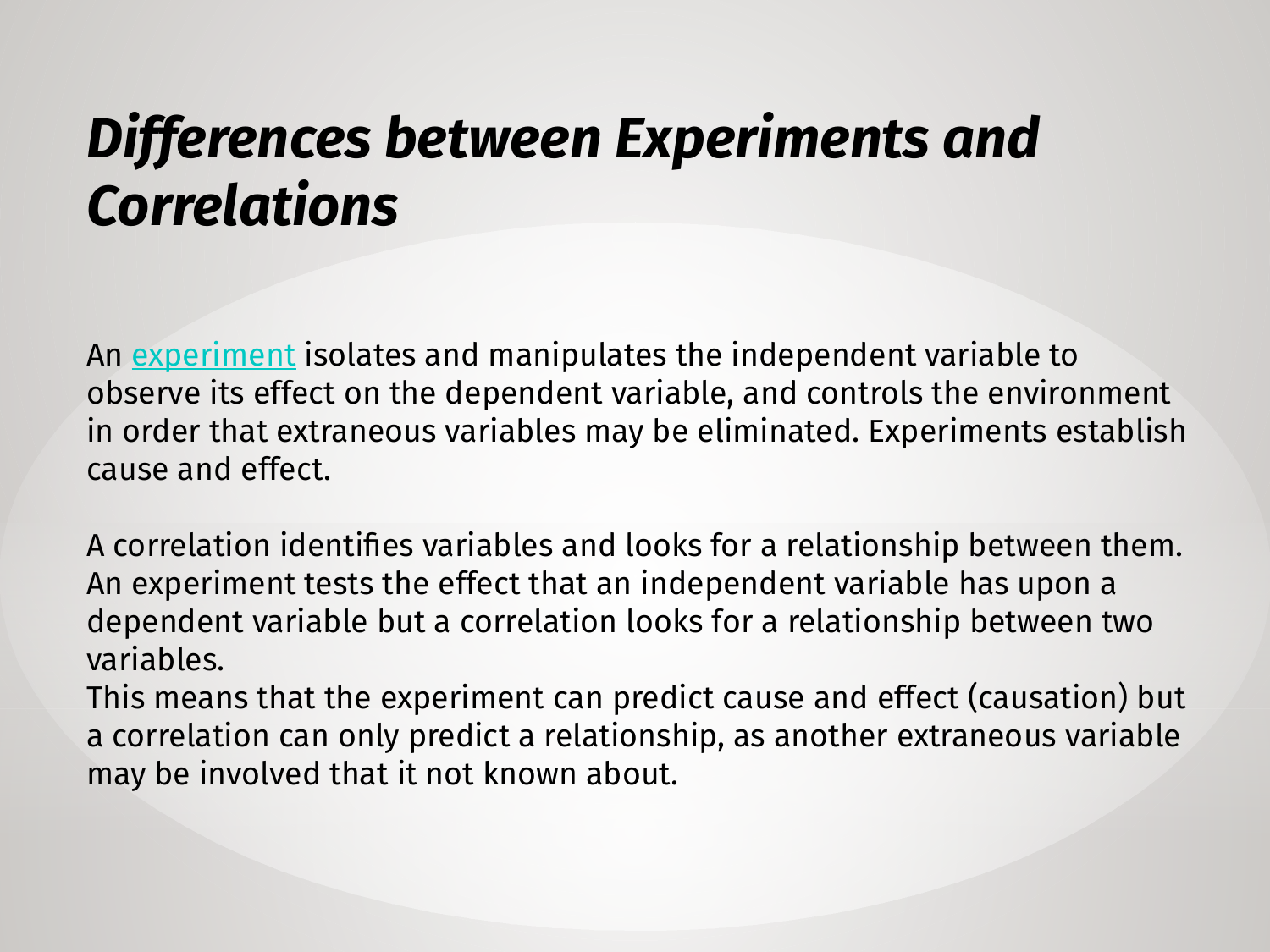

Differences between Experiments and Correlations
An experiment isolates and manipulates the independent variable to observe its effect on the dependent variable, and controls the environment in order that extraneous variables may be eliminated. Experiments establish cause and effect.
A correlation identifies variables and looks for a relationship between them. An experiment tests the effect that an independent variable has upon a dependent variable but a correlation looks for a relationship between two variables.
This means that the experiment can predict cause and effect (causation) but a correlation can only predict a relationship, as another extraneous variable may be involved that it not known about.